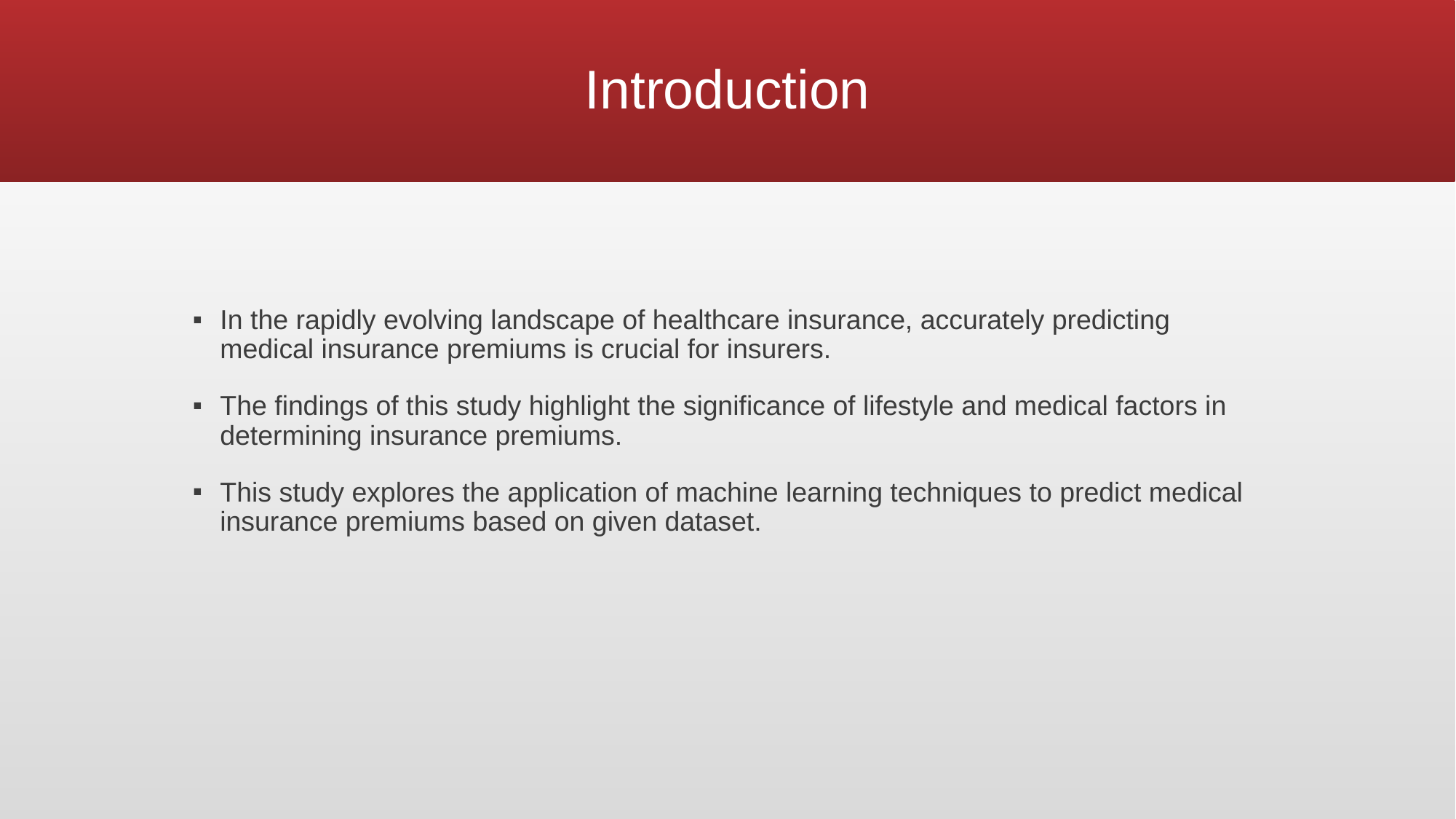

# Introduction
In the rapidly evolving landscape of healthcare insurance, accurately predicting medical insurance premiums is crucial for insurers.
The findings of this study highlight the significance of lifestyle and medical factors in determining insurance premiums.
This study explores the application of machine learning techniques to predict medical insurance premiums based on given dataset.